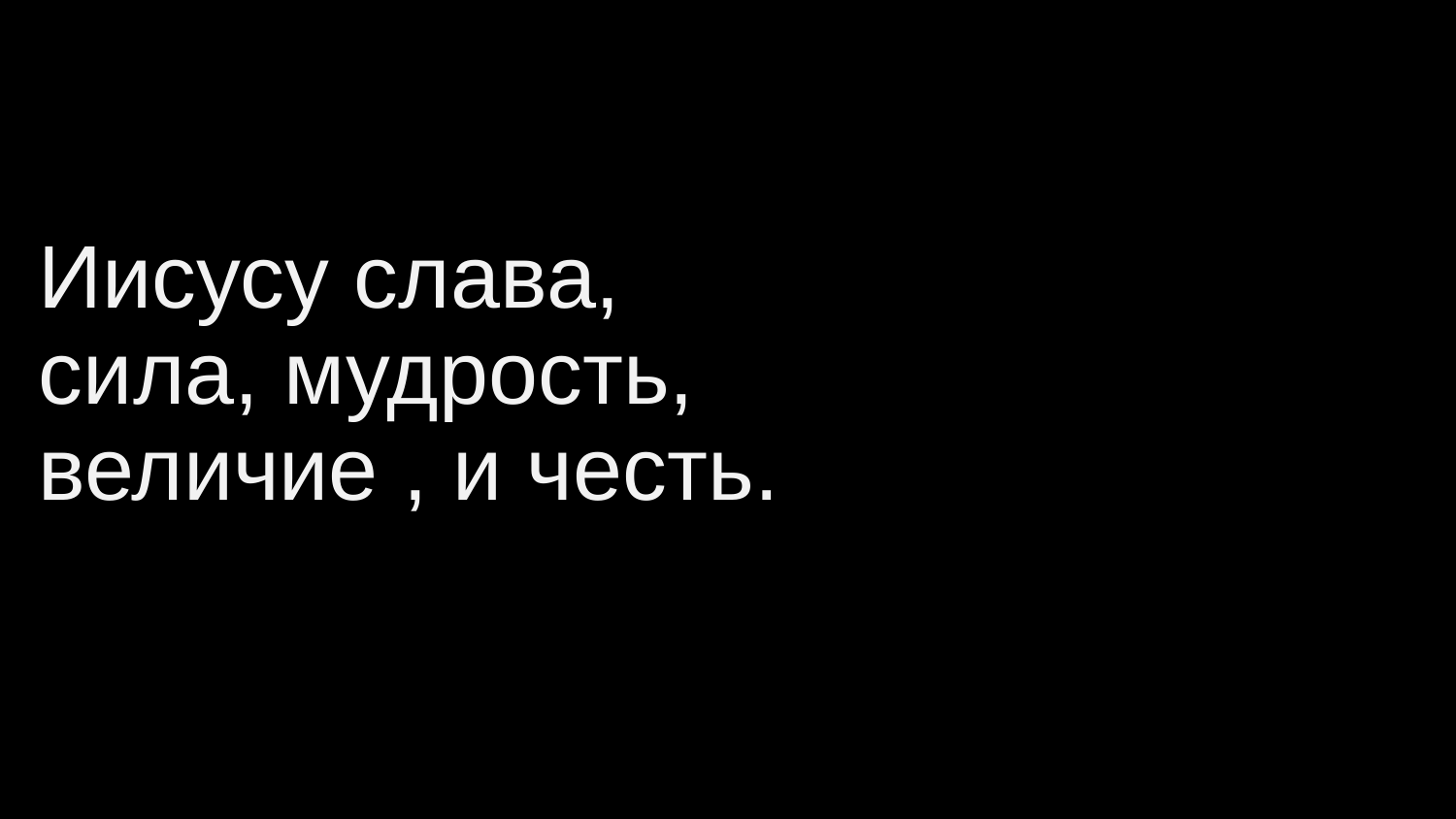

Иисусу слава,
сила, мудрость,
величие , и честь.